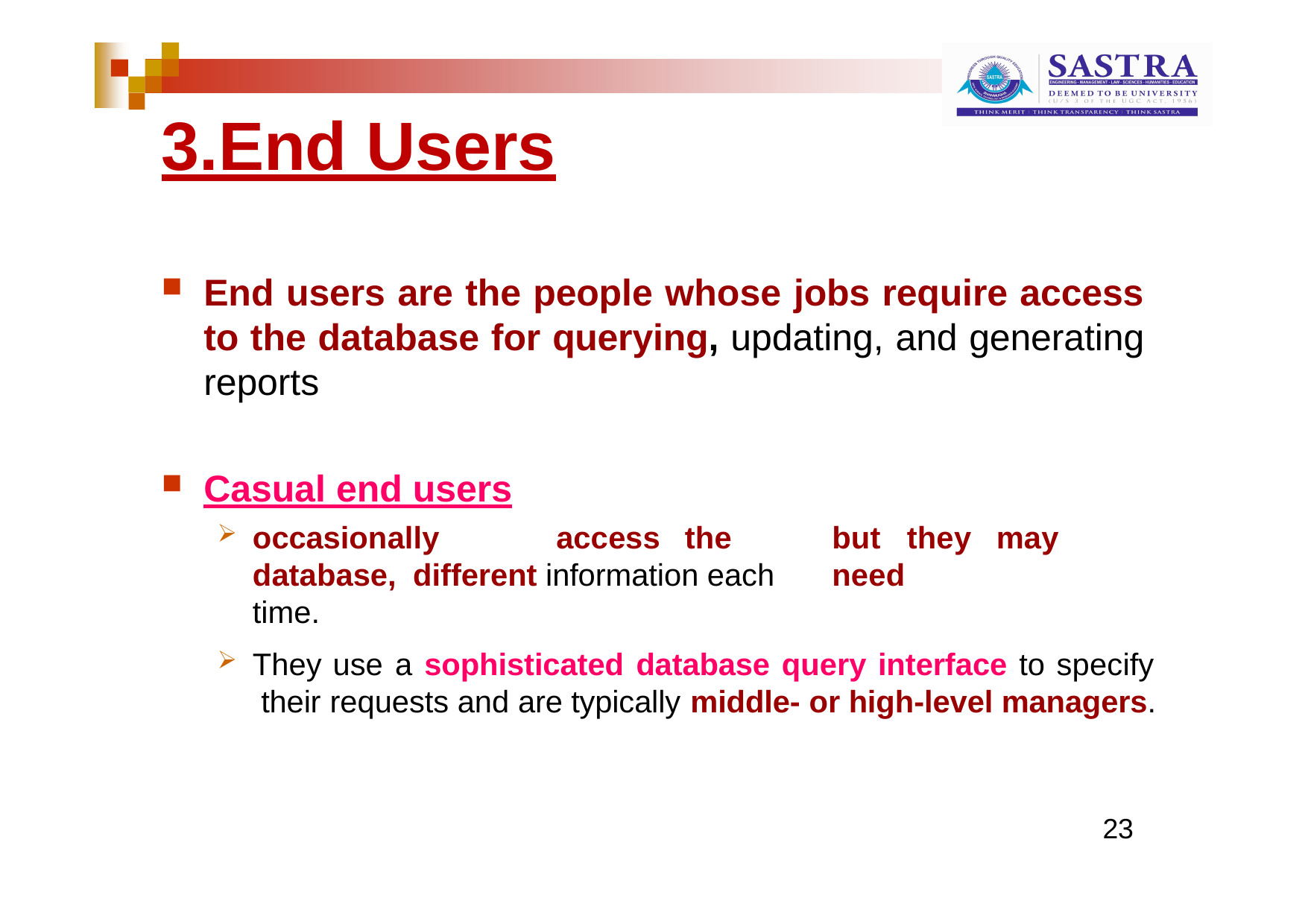

# 3.End Users
End users are the people whose jobs require access  to the database for querying, updating, and generating  reports
Casual end users
occasionally	access	the	database,  different information each time.
but	they	may	need
They use a sophisticated database query interface to specify  their requests and are typically middle- or high-level managers.
23